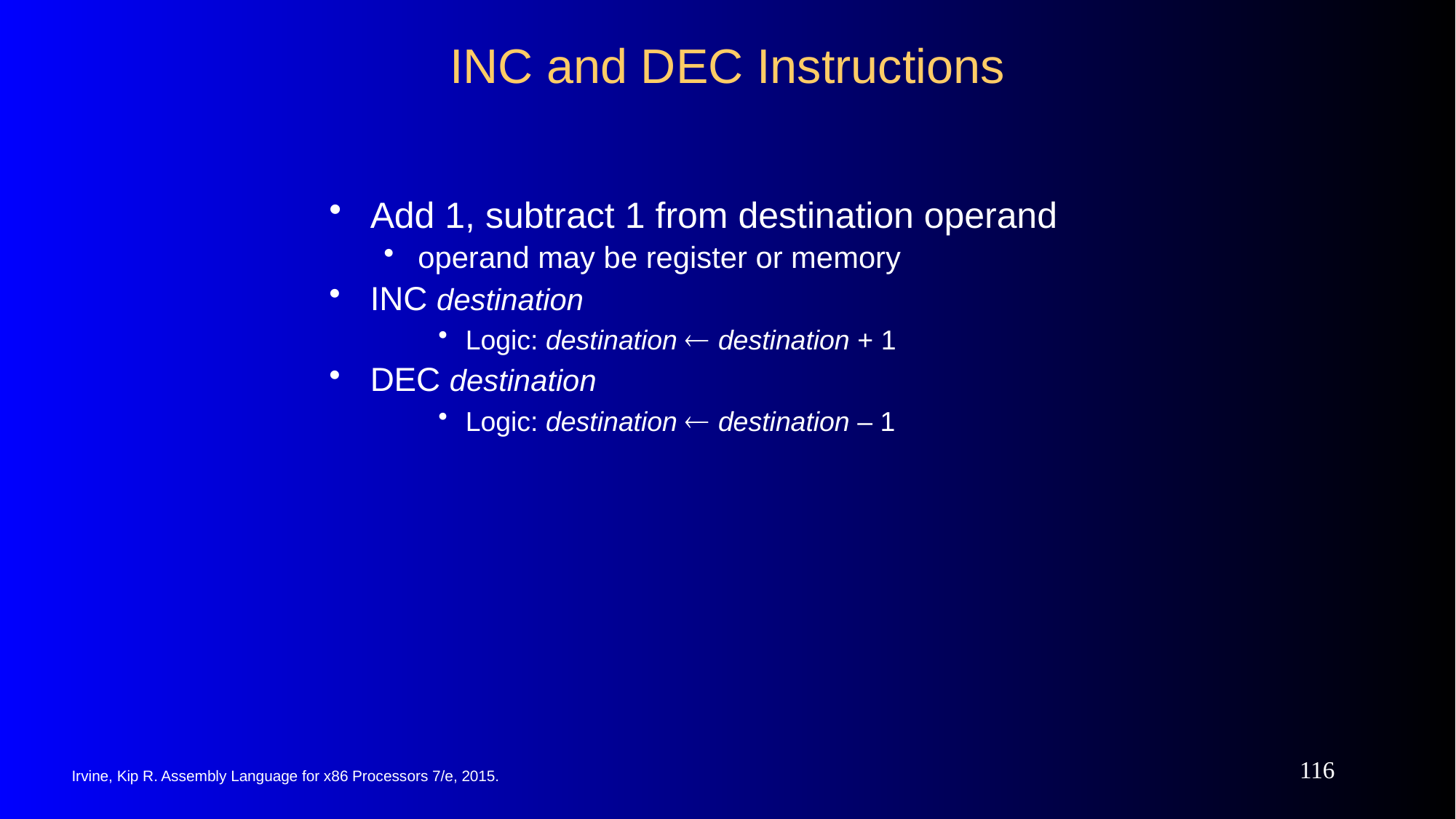

# INC and DEC Instructions
Add 1, subtract 1 from destination operand
operand may be register or memory
INC destination
Logic: destination ← destination + 1
DEC destination
Logic: destination ← destination – 1
116
Irvine, Kip R. Assembly Language for x86 Processors 7/e, 2015.